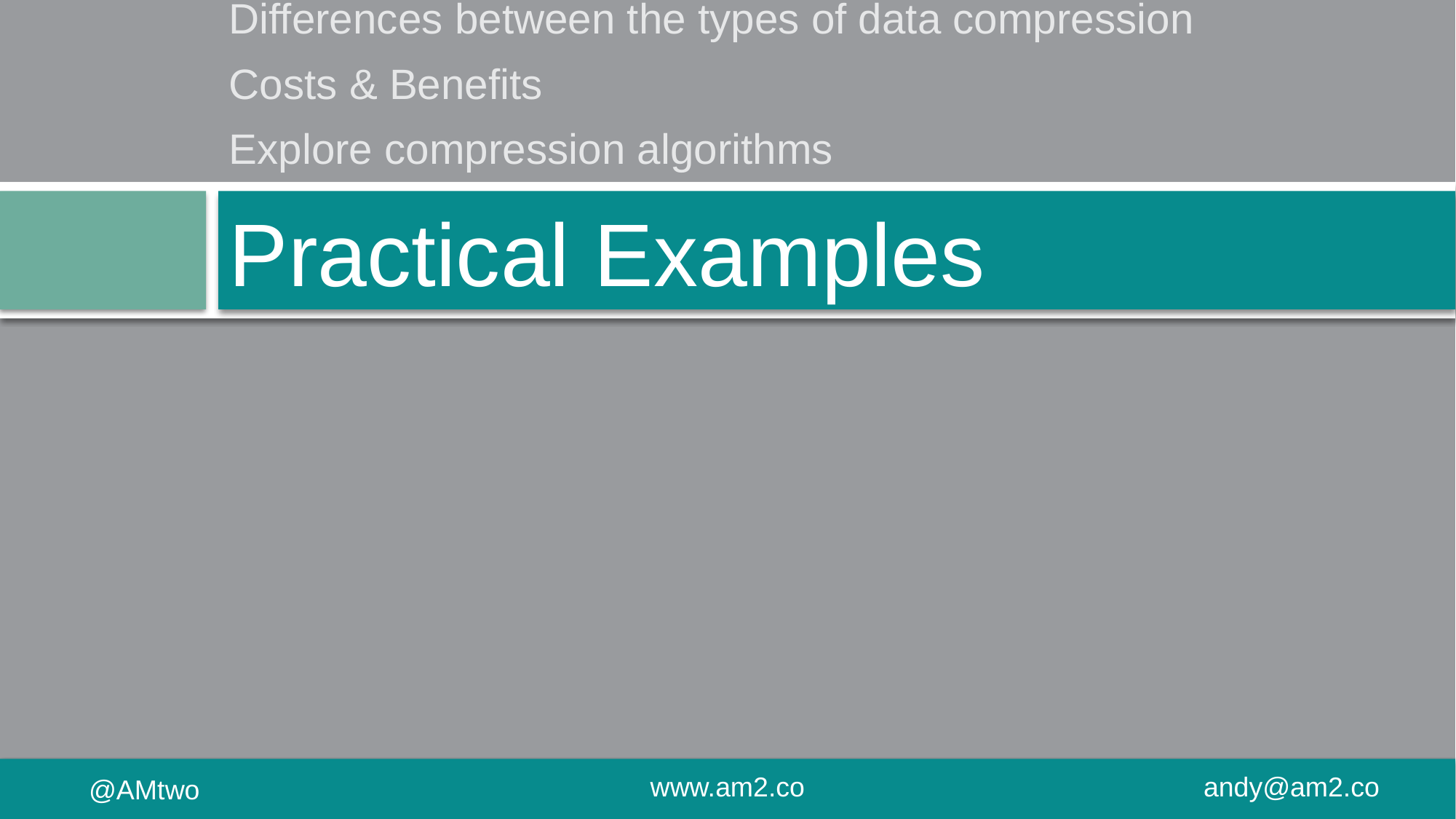

Indexes and Heaps: A quick review
What is data compression?
Differences between the types of data compression
Costs & Benefits
Explore compression algorithms

# Practical Examples